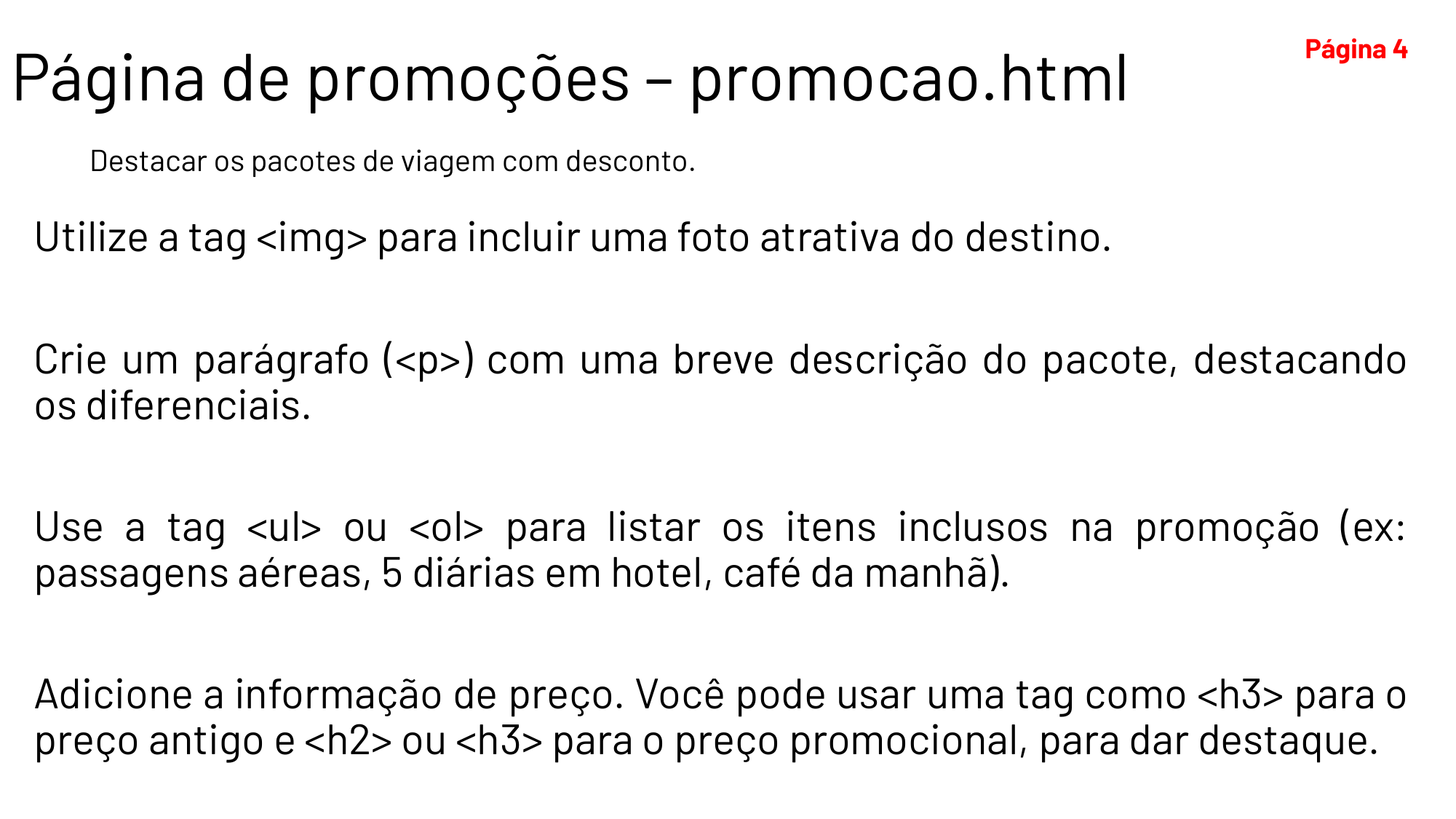

# Página de promoções – promocao.html
Página 4
Destacar os pacotes de viagem com desconto.
Utilize a tag <img> para incluir uma foto atrativa do destino.

Crie um parágrafo (<p>) com uma breve descrição do pacote, destacando os diferenciais.

Use a tag <ul> ou <ol> para listar os itens inclusos na promoção (ex: passagens aéreas, 5 diárias em hotel, café da manhã).

Adicione a informação de preço. Você pode usar uma tag como <h3> para o preço antigo e <h2> ou <h3> para o preço promocional, para dar destaque.